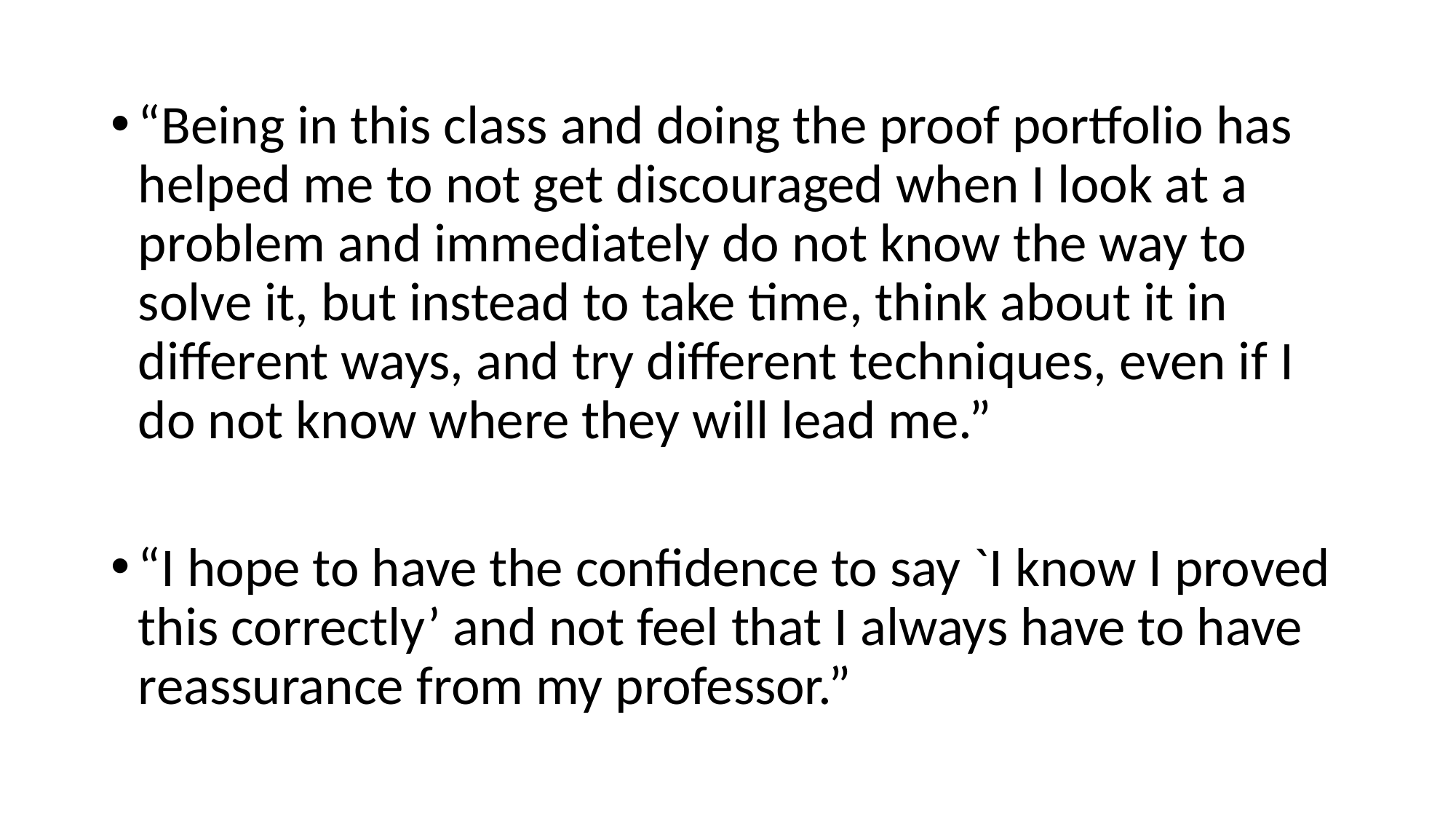

“Being in this class and doing the proof portfolio has helped me to not get discouraged when I look at a problem and immediately do not know the way to solve it, but instead to take time, think about it in  different ways, and try different techniques, even if I do not know where they will lead me.”

“I hope to have the confidence to say `I know I proved this correctly’ and not feel that I always have to have reassurance from my professor.”